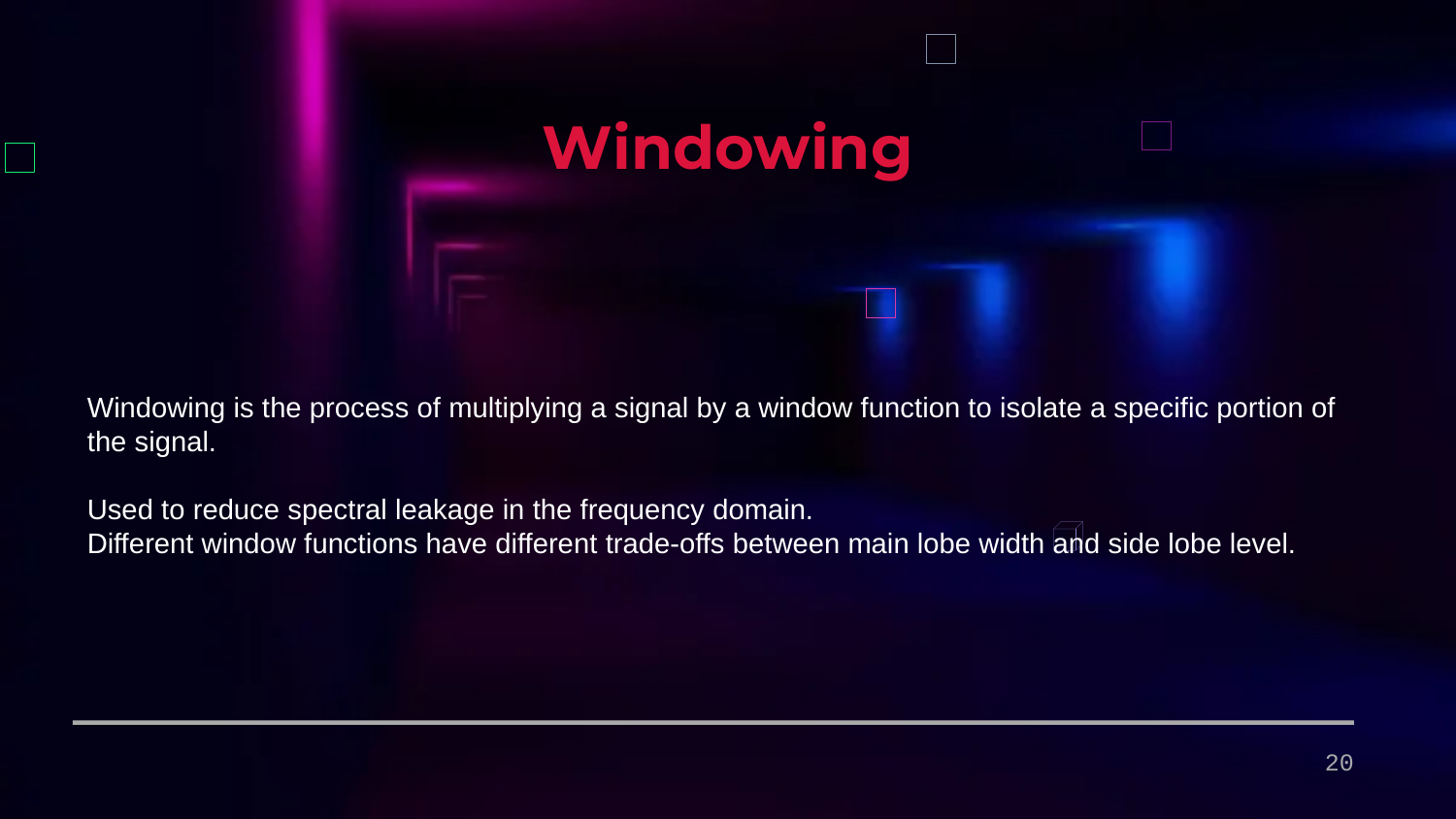

Windowing

Windowing is the process of multiplying a signal by a window function to isolate a specific portion of the signal.

Used to reduce spectral leakage in the frequency domain.
Different window functions have different trade-offs between main lobe width and side lobe level.

20